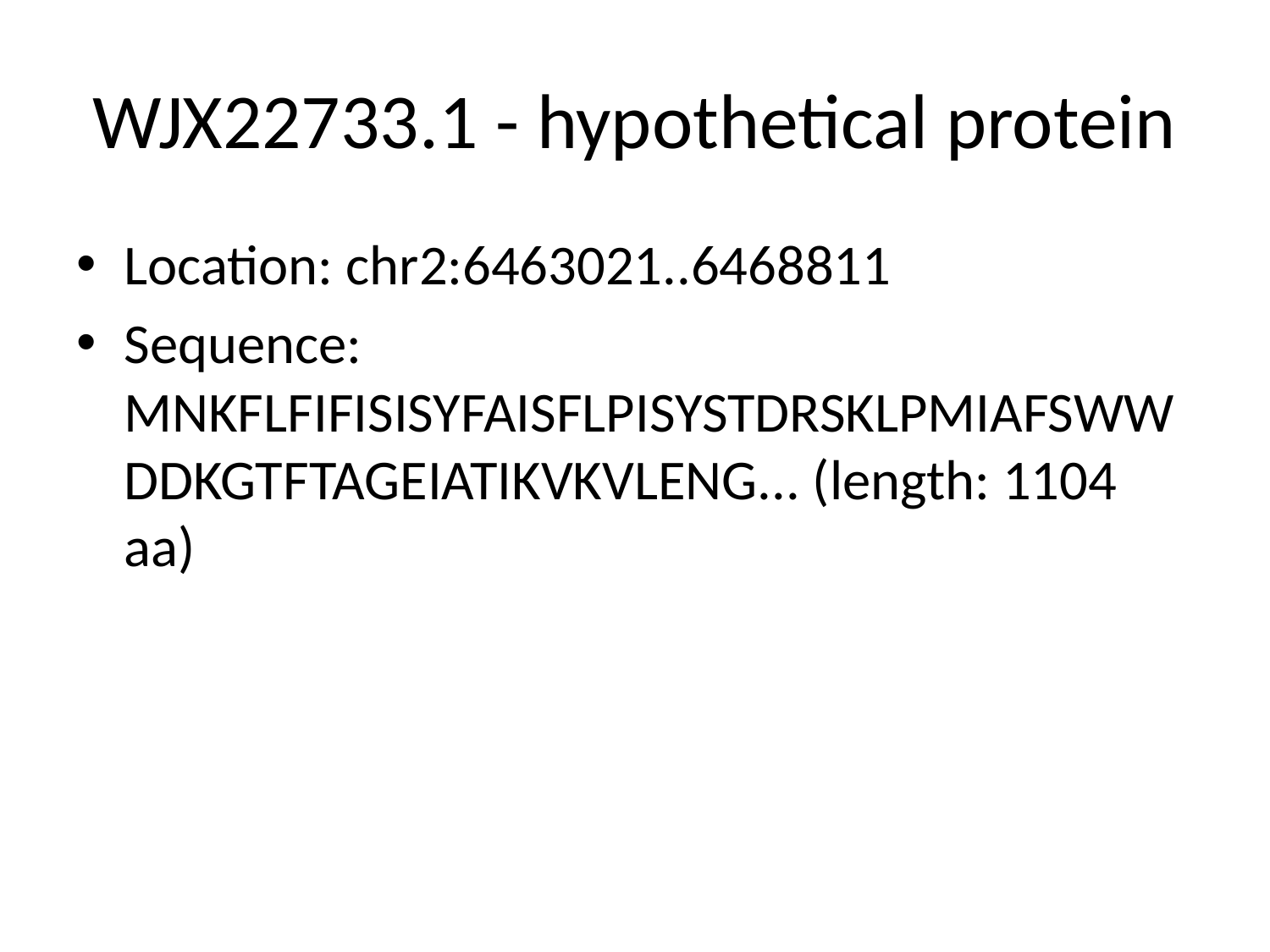

# WJX22733.1 - hypothetical protein
Location: chr2:6463021..6468811
Sequence: MNKFLFIFISISYFAISFLPISYSTDRSKLPMIAFSWWDDKGTFTAGEIATIKVKVLENG... (length: 1104 aa)